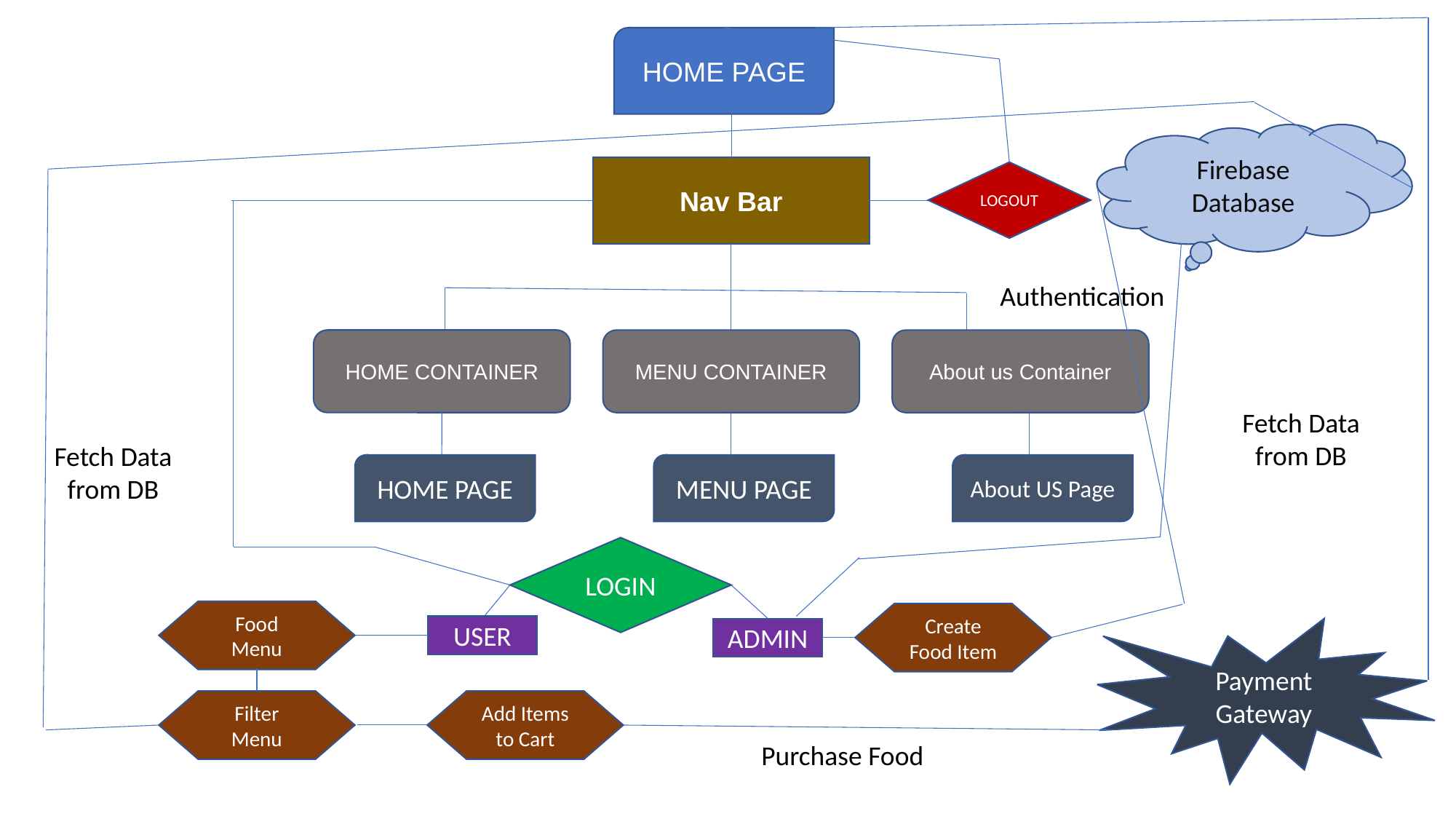

HOME PAGE
Firebase Database
Nav Bar
LOGOUT
Authentication
HOME CONTAINER
MENU CONTAINER
About us Container
Fetch Data from DB
Fetch Data from DB
About US Page
HOME PAGE
MENU PAGE
LOGIN
Food Menu
Create Food Item
USER
ADMIN
Payment Gateway
Filter Menu
Add Items to Cart
Purchase Food